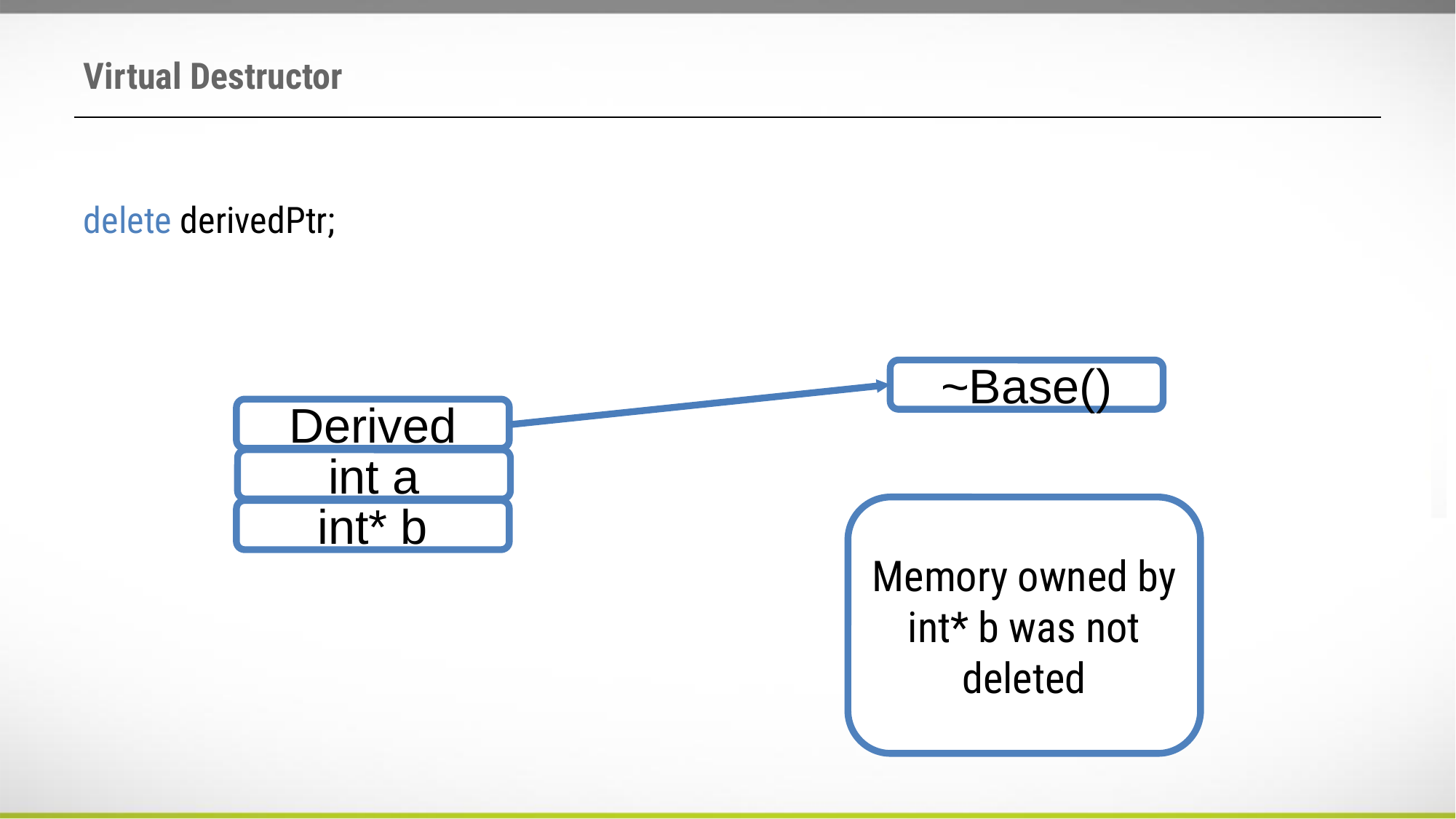

# Virtual Destructor
delete derivedPtr;

~Base()
Derived
int a
Memory owned by int* b was not deleted
int* b